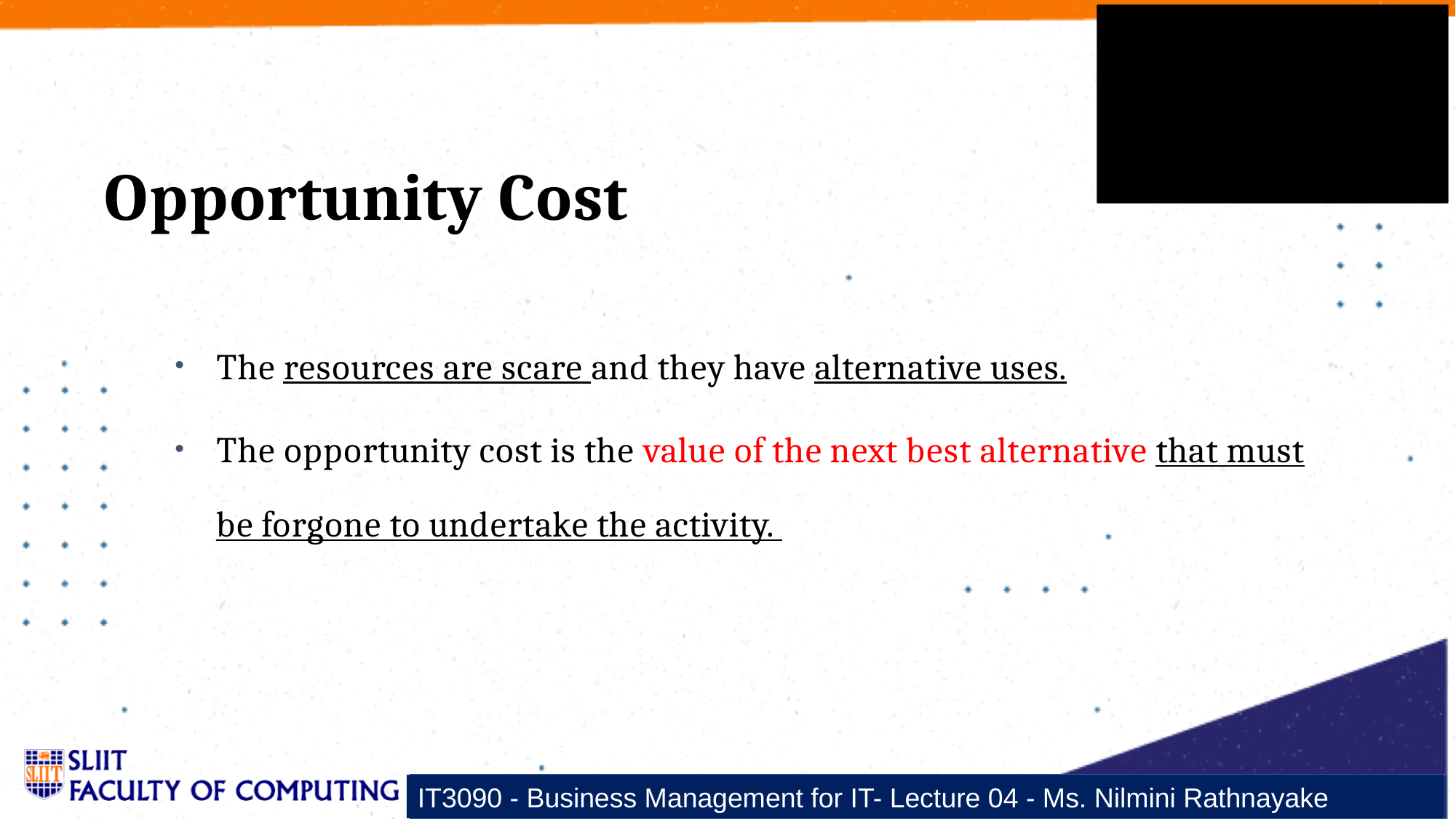

Opportunity Cost
The resources are scare and they have alternative uses.
The opportunity cost is the value of the next best alternative that must be forgone to undertake the activity.

IT3090 - Business Management for IT- Lecture 04 - Ms. Nilmini Rathnayake